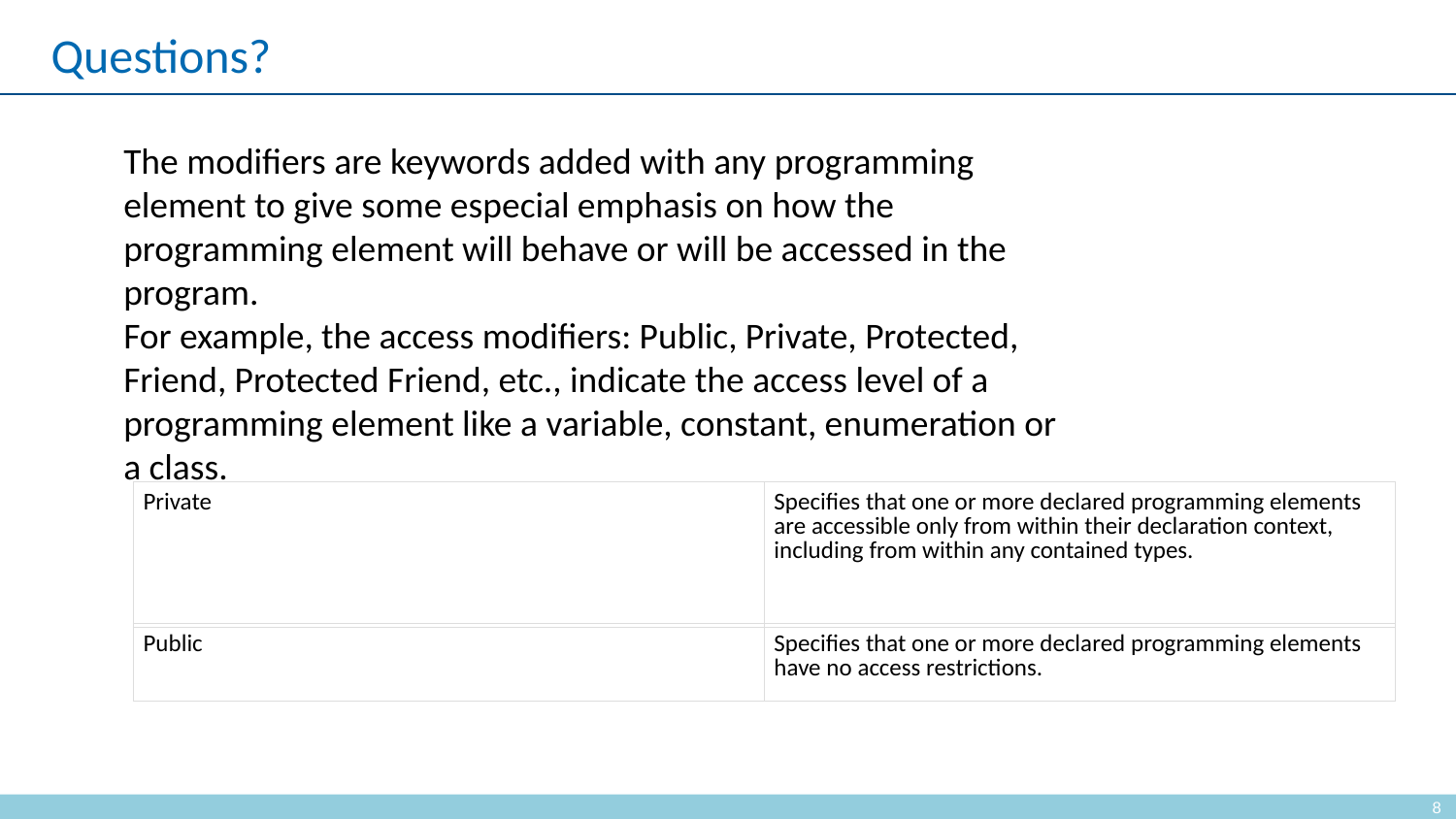

# Questions?

The modifiers are keywords added with any programming element to give some especial emphasis on how the programming element will behave or will be accessed in the program.
For example, the access modifiers: Public, Private, Protected, Friend, Protected Friend, etc., indicate the access level of a programming element like a variable, constant, enumeration or a class.

| Private | Specifies that one or more declared programming elements are accessible only from within their declaration context, including from within any contained types. |
| --- | --- |
| Public | Specifies that one or more declared programming elements have no access restrictions. |
| --- | --- |